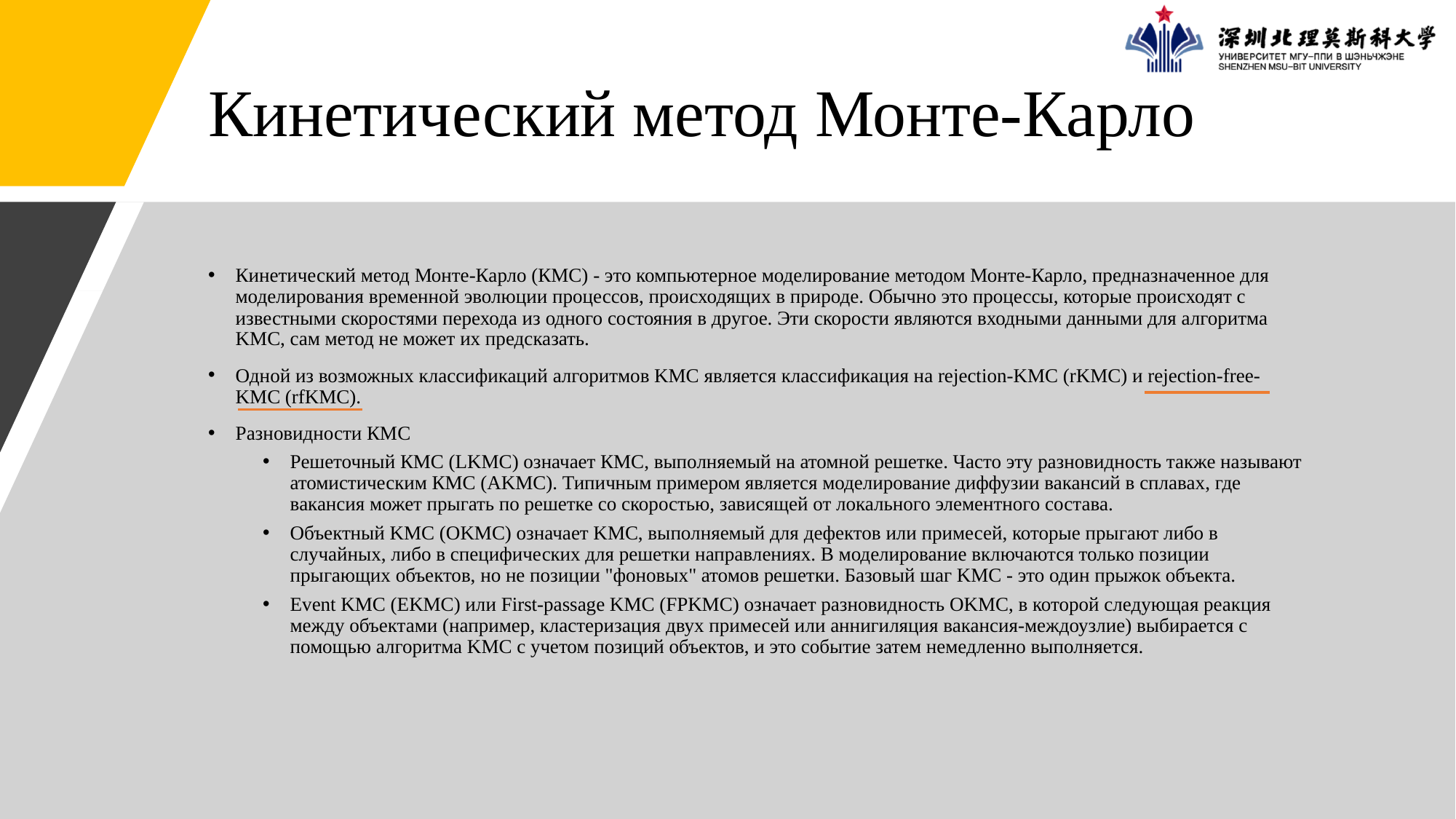

# Кинетический метод Монте-Карло

Кинетический метод Монте-Карло (КМС) - это компьютерное моделирование методом Монте-Карло, предназначенное для моделирования временной эволюции процессов, происходящих в природе. Обычно это процессы, которые происходят с известными скоростями перехода из одного состояния в другое. Эти скорости являются входными данными для алгоритма KMC, сам метод не может их предсказать.
Одной из возможных классификаций алгоритмов KMC является классификация на rejection-KMC (rKMC) и rejection-free-KMC (rfKMC).
Разновидности КМC
Решеточный КМC (LKMC) означает КМС, выполняемый на атомной решетке. Часто эту разновидность также называют атомистическим КМС (AKMC). Типичным примером является моделирование диффузии вакансий в сплавах, где вакансия может прыгать по решетке со скоростью, зависящей от локального элементного состава.
Объектный KMC (OKMC) означает KMC, выполняемый для дефектов или примесей, которые прыгают либо в случайных, либо в специфических для решетки направлениях. В моделирование включаются только позиции прыгающих объектов, но не позиции "фоновых" атомов решетки. Базовый шаг KMC - это один прыжок объекта.
Event KMC (EKMC) или First-passage KMC (FPKMC) означает разновидность OKMC, в которой следующая реакция между объектами (например, кластеризация двух примесей или аннигиляция вакансия-междоузлие) выбирается с помощью алгоритма KMC с учетом позиций объектов, и это событие затем немедленно выполняется.